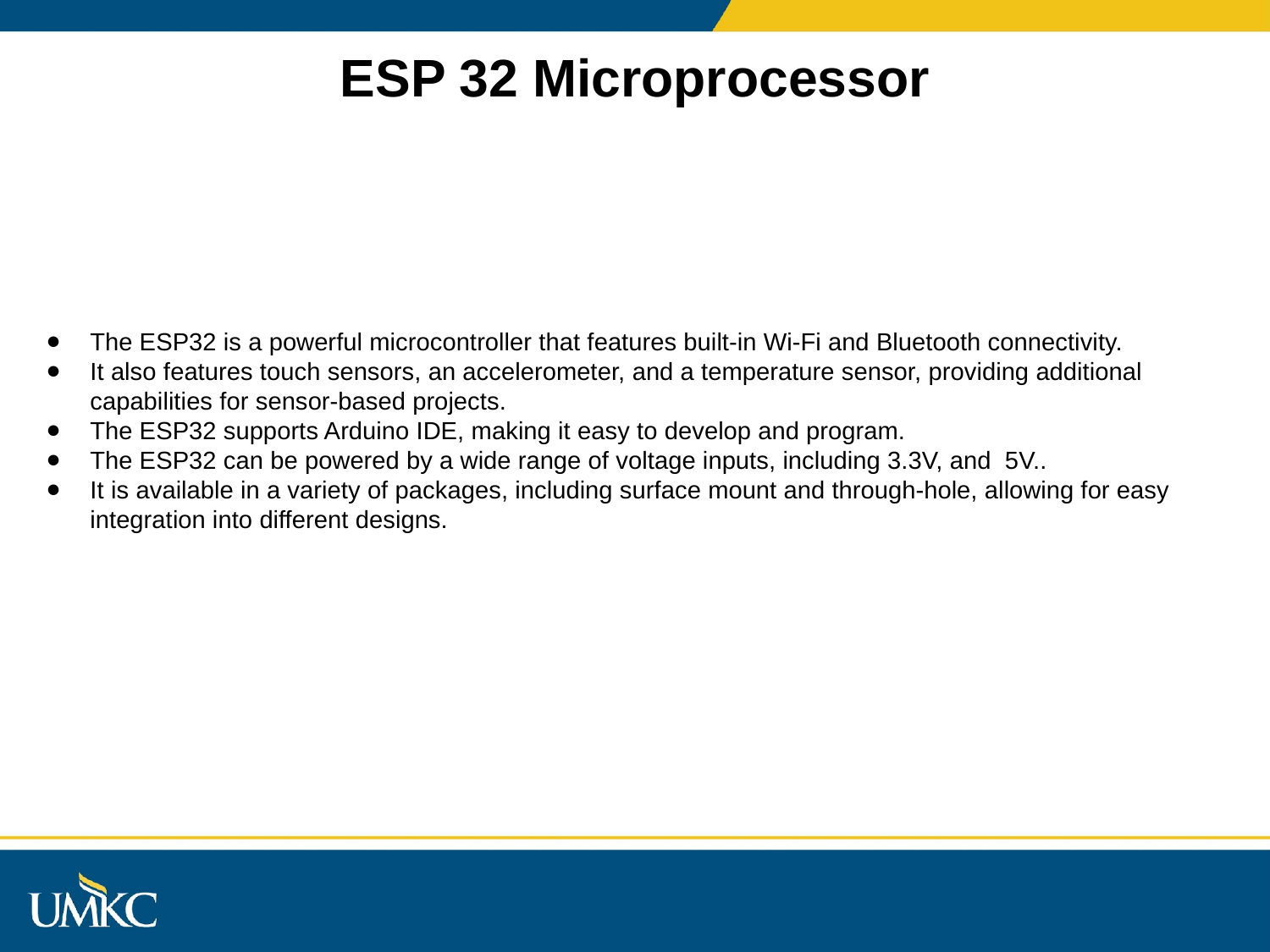

ESP 32 Microprocessor

The ESP32 is a powerful microcontroller that features built-in Wi-Fi and Bluetooth connectivity.
It also features touch sensors, an accelerometer, and a temperature sensor, providing additional capabilities for sensor-based projects.
The ESP32 supports Arduino IDE, making it easy to develop and program.
The ESP32 can be powered by a wide range of voltage inputs, including 3.3V, and  5V..
It is available in a variety of packages, including surface mount and through-hole, allowing for easy integration into different designs.